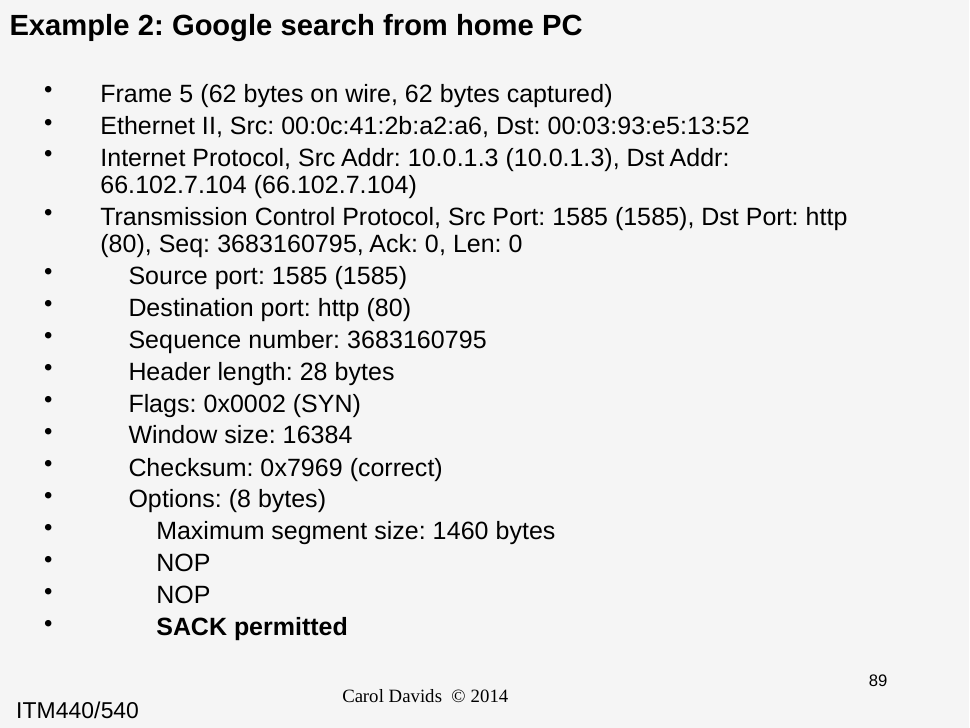

# Example 2: Google search from home PC
Frame 5 (62 bytes on wire, 62 bytes captured)
Ethernet II, Src: 00:0c:41:2b:a2:a6, Dst: 00:03:93:e5:13:52
Internet Protocol, Src Addr: 10.0.1.3 (10.0.1.3), Dst Addr: 66.102.7.104 (66.102.7.104)
Transmission Control Protocol, Src Port: 1585 (1585), Dst Port: http (80), Seq: 3683160795, Ack: 0, Len: 0
    Source port: 1585 (1585)
    Destination port: http (80)
    Sequence number: 3683160795
    Header length: 28 bytes
    Flags: 0x0002 (SYN)
    Window size: 16384
    Checksum: 0x7969 (correct)
    Options: (8 bytes)
        Maximum segment size: 1460 bytes
        NOP
        NOP
        SACK permitted
Carol Davids  © 2014